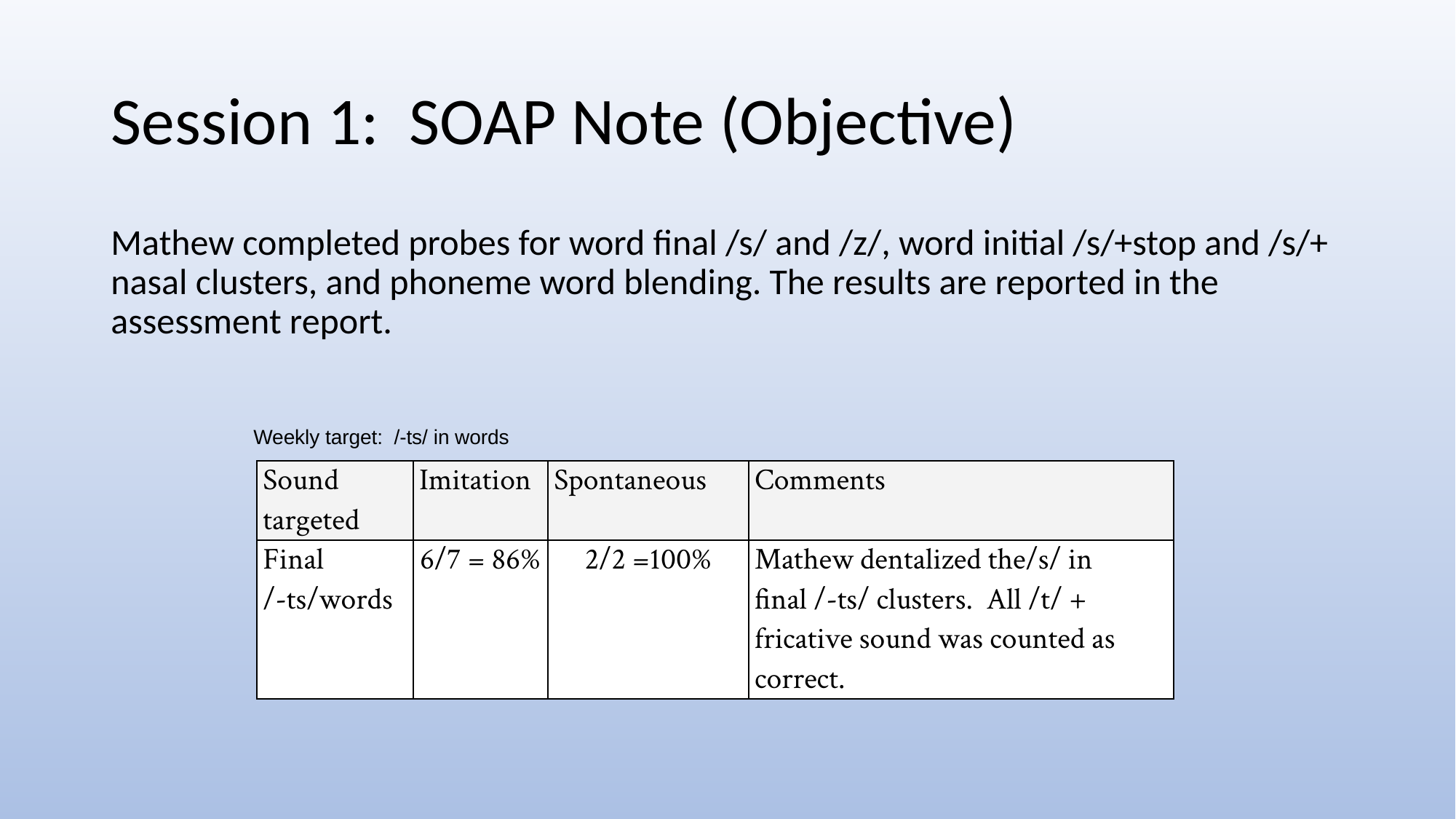

# Session 1:  SOAP Note (Objective)
Mathew completed probes for word final /s/ and /z/, word initial /s/+stop and /s/+ nasal clusters, and phoneme word blending. The results are reported in the assessment report.

Weekly target:  /-ts/ in words

| Sound targeted | Imitation | Spontaneous | Comments |
| --- | --- | --- | --- |
| Final /-ts/words | 6/7 = 86% | 2/2 =100% | Mathew dentalized the/s/ in final /-ts/ clusters. All /t/ + fricative sound was counted as correct. |